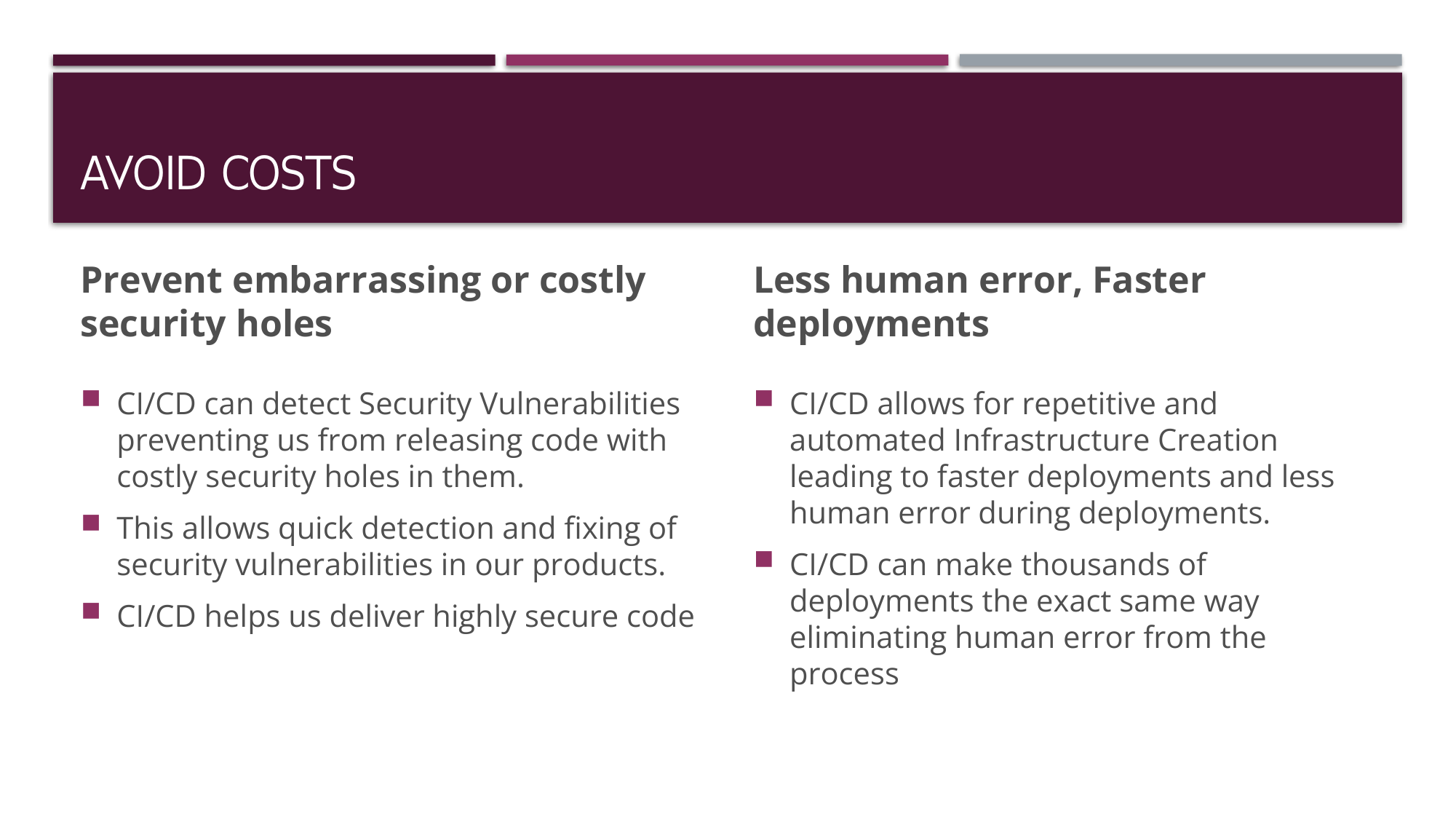

# AVOID COSTS
Less human error, Faster deployments
Prevent embarrassing or costly security holes
CI/CD allows for repetitive and automated Infrastructure Creation leading to faster deployments and less human error during deployments.
CI/CD can make thousands of deployments the exact same way eliminating human error from the process
CI/CD can detect Security Vulnerabilities preventing us from releasing code with costly security holes in them.
This allows quick detection and fixing of security vulnerabilities in our products.
CI/CD helps us deliver highly secure code